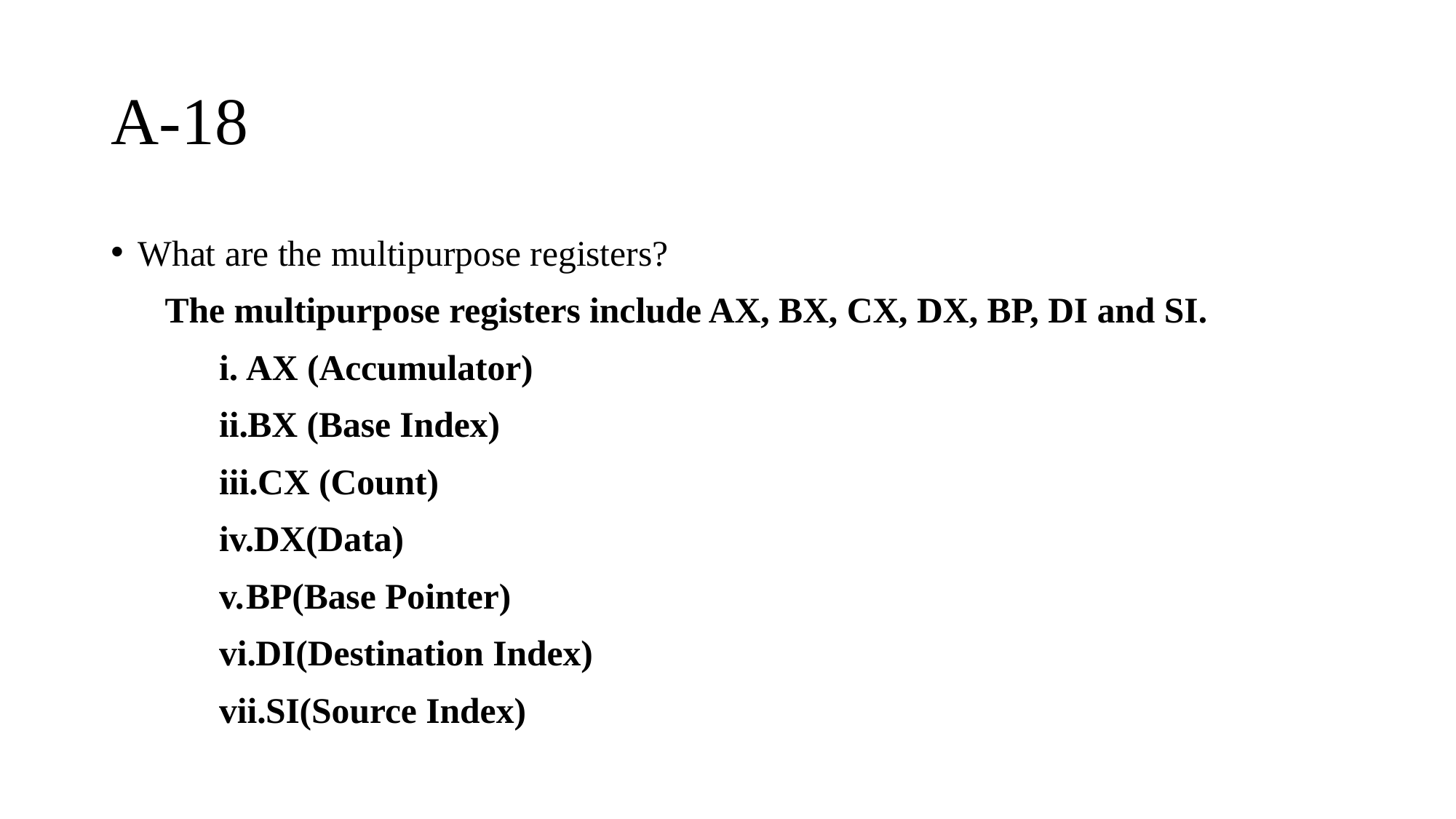

# A-18
What are the multipurpose registers?
The multipurpose registers include AX, BX, CX, DX, BP, DI and SI.
AX (Accumulator)
BX (Base Index)
CX (Count)
DX(Data)
BP(Base Pointer)
DI(Destination Index)
SI(Source Index)